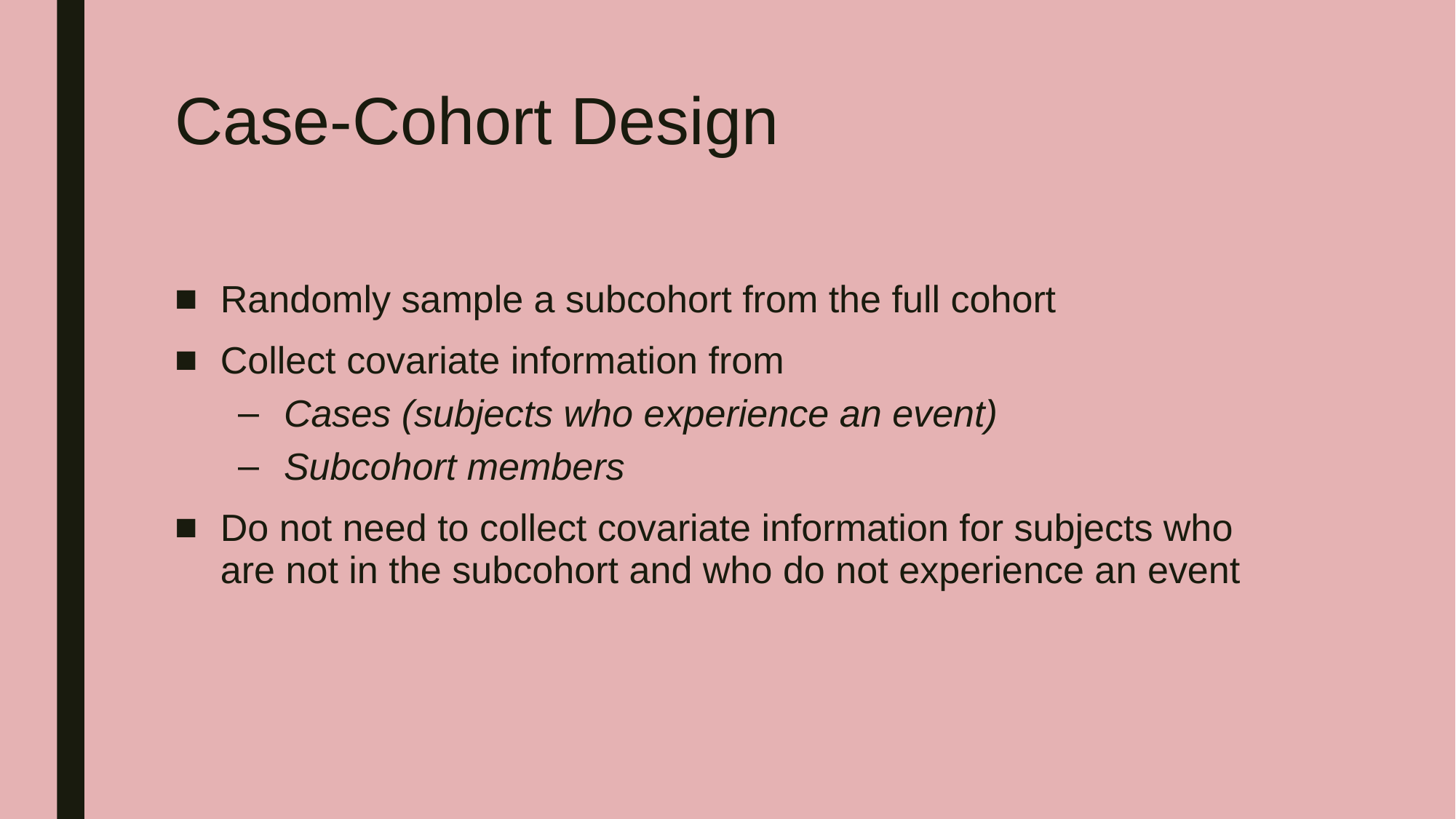

# Case-Cohort Design
Randomly sample a subcohort from the full cohort
Collect covariate information from
Cases (subjects who experience an event)
Subcohort members
Do not need to collect covariate information for subjects who are not in the subcohort and who do not experience an event